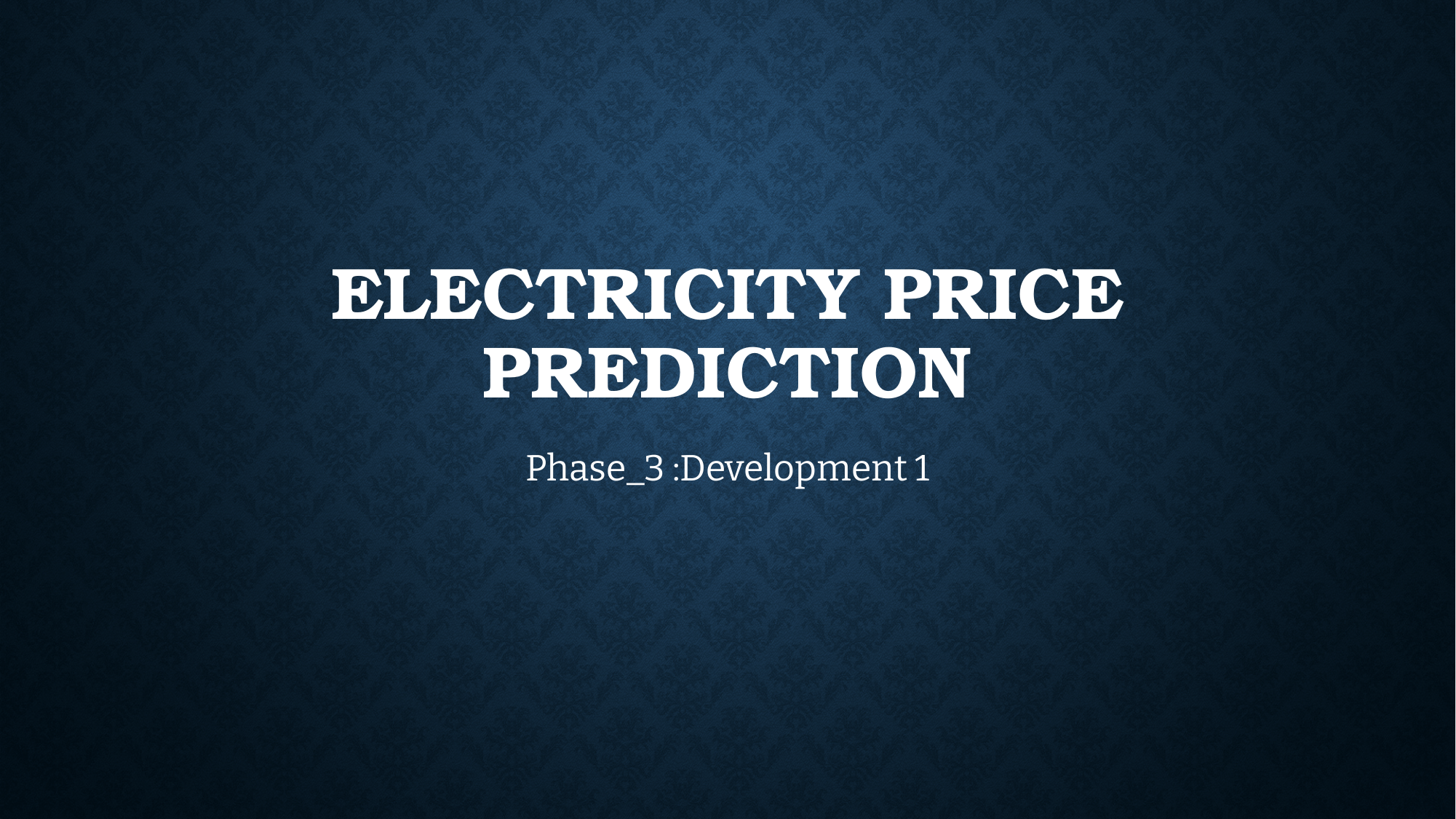

# Electricity price prediction
Phase_3 :Development 1